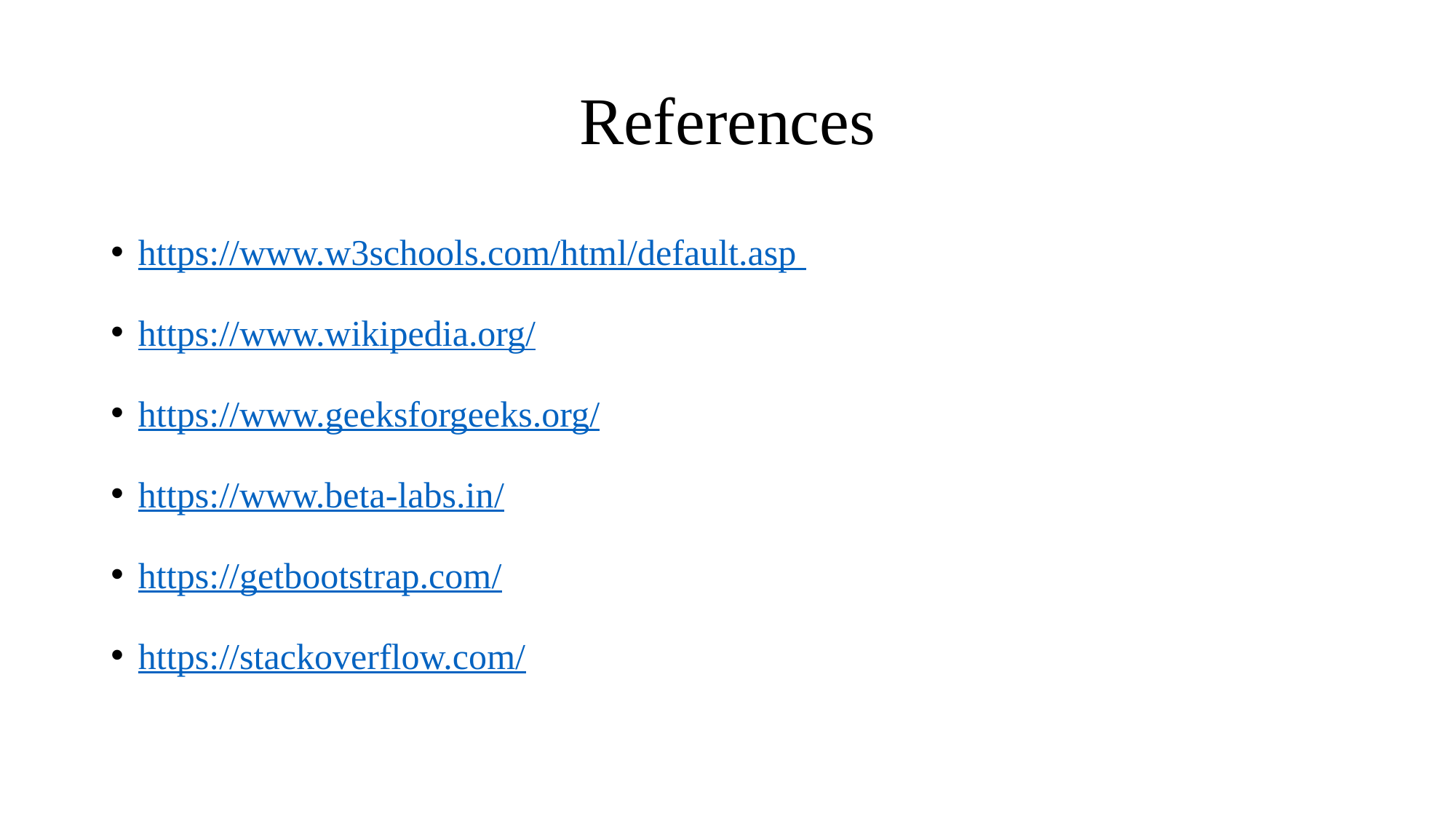

# References
https://www.w3schools.com/html/default.asp
https://www.wikipedia.org/
https://www.geeksforgeeks.org/
https://www.beta-labs.in/
https://getbootstrap.com/
https://stackoverflow.com/